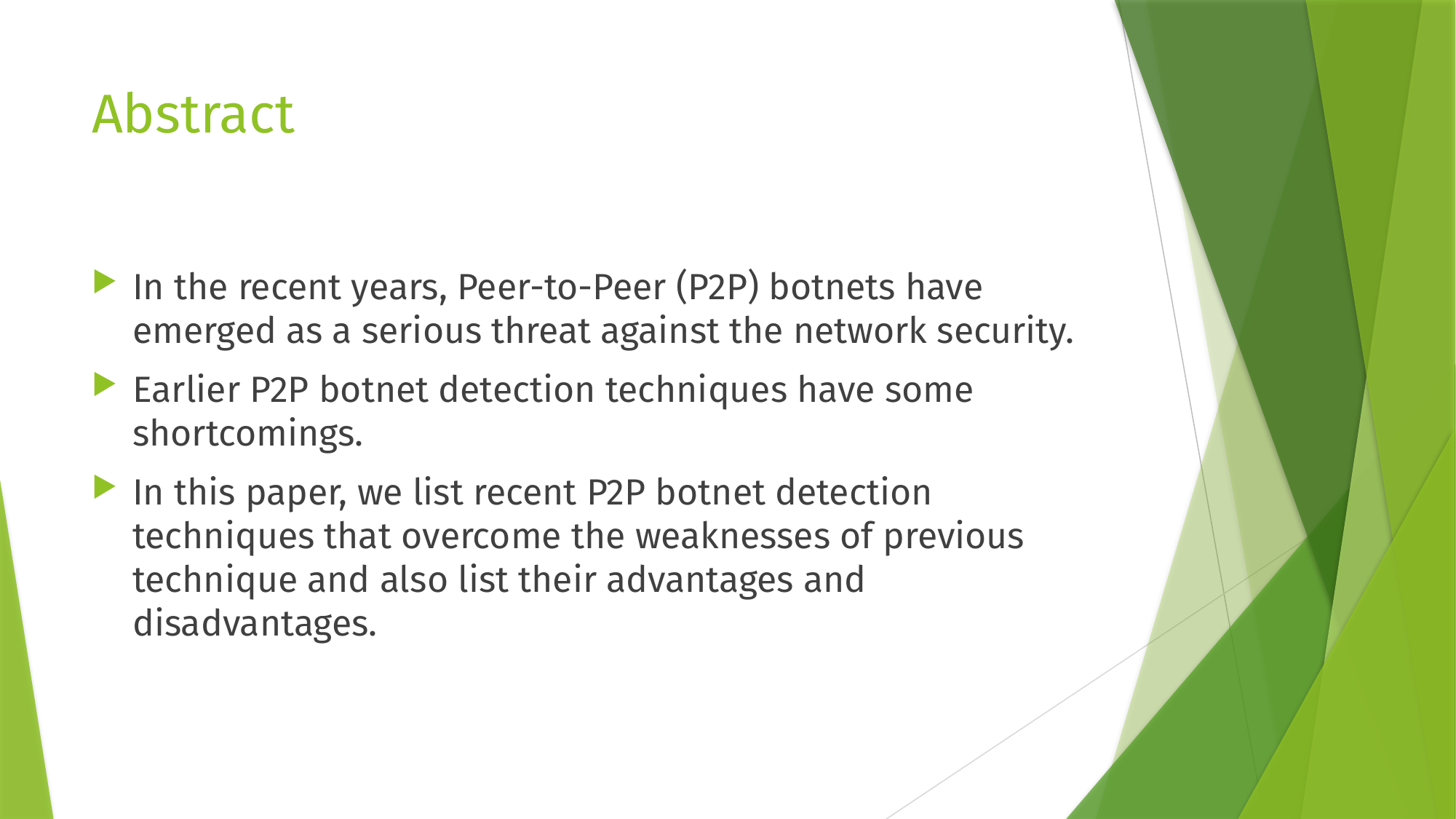

# Abstract
In the recent years, Peer-to-Peer (P2P) botnets have emerged as a serious threat against the network security.
Earlier P2P botnet detection techniques have some shortcomings.
In this paper, we list recent P2P botnet detection techniques that overcome the weaknesses of previous technique and also list their advantages and disadvantages.